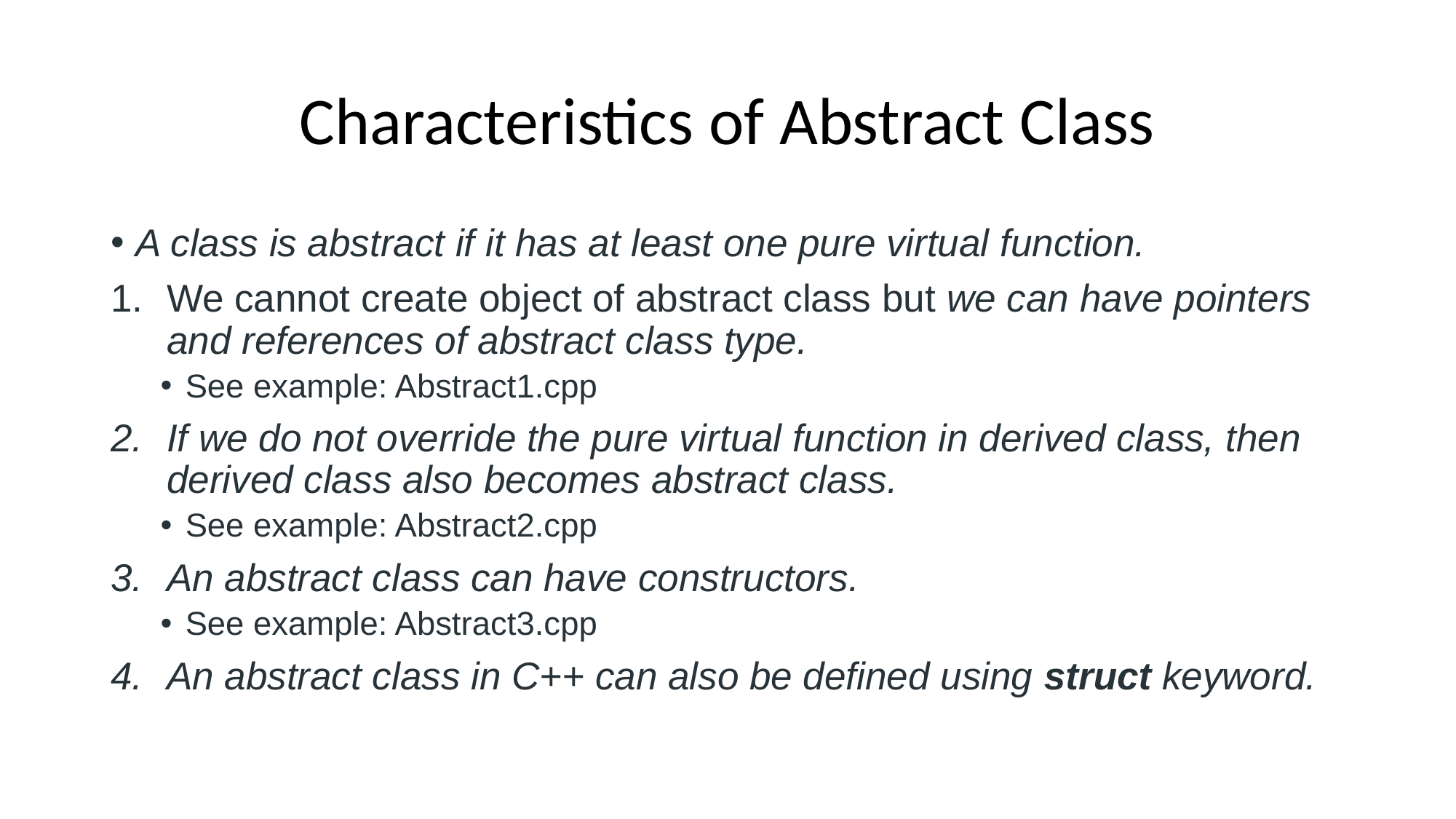

# Characteristics of Abstract Class
A class is abstract if it has at least one pure virtual function.
We cannot create object of abstract class but we can have pointers and references of abstract class type.
See example: Abstract1.cpp
If we do not override the pure virtual function in derived class, then derived class also becomes abstract class.
See example: Abstract2.cpp
An abstract class can have constructors.
See example: Abstract3.cpp
An abstract class in C++ can also be defined using struct keyword.